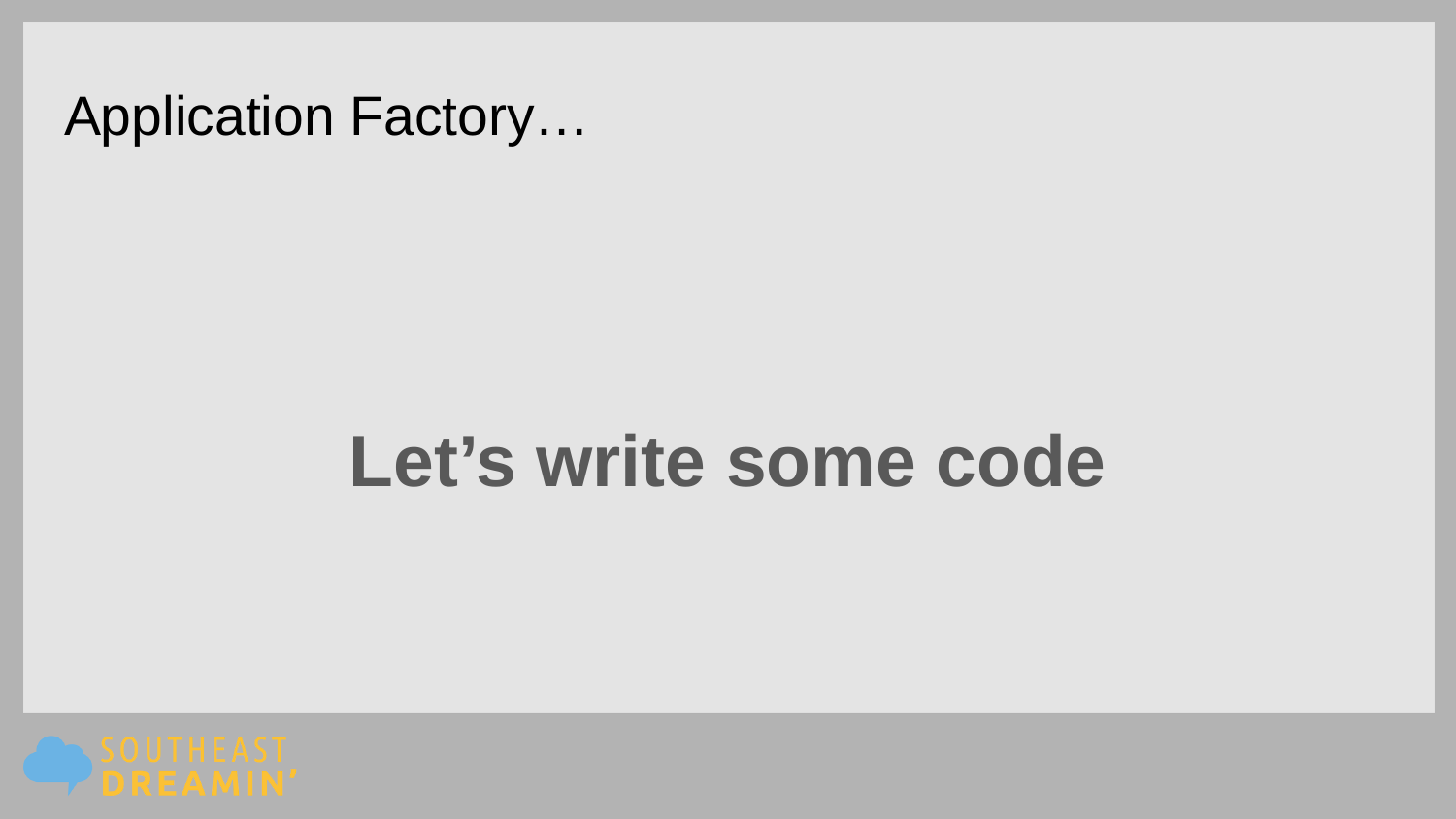

# Application Factory…
Let’s write some code